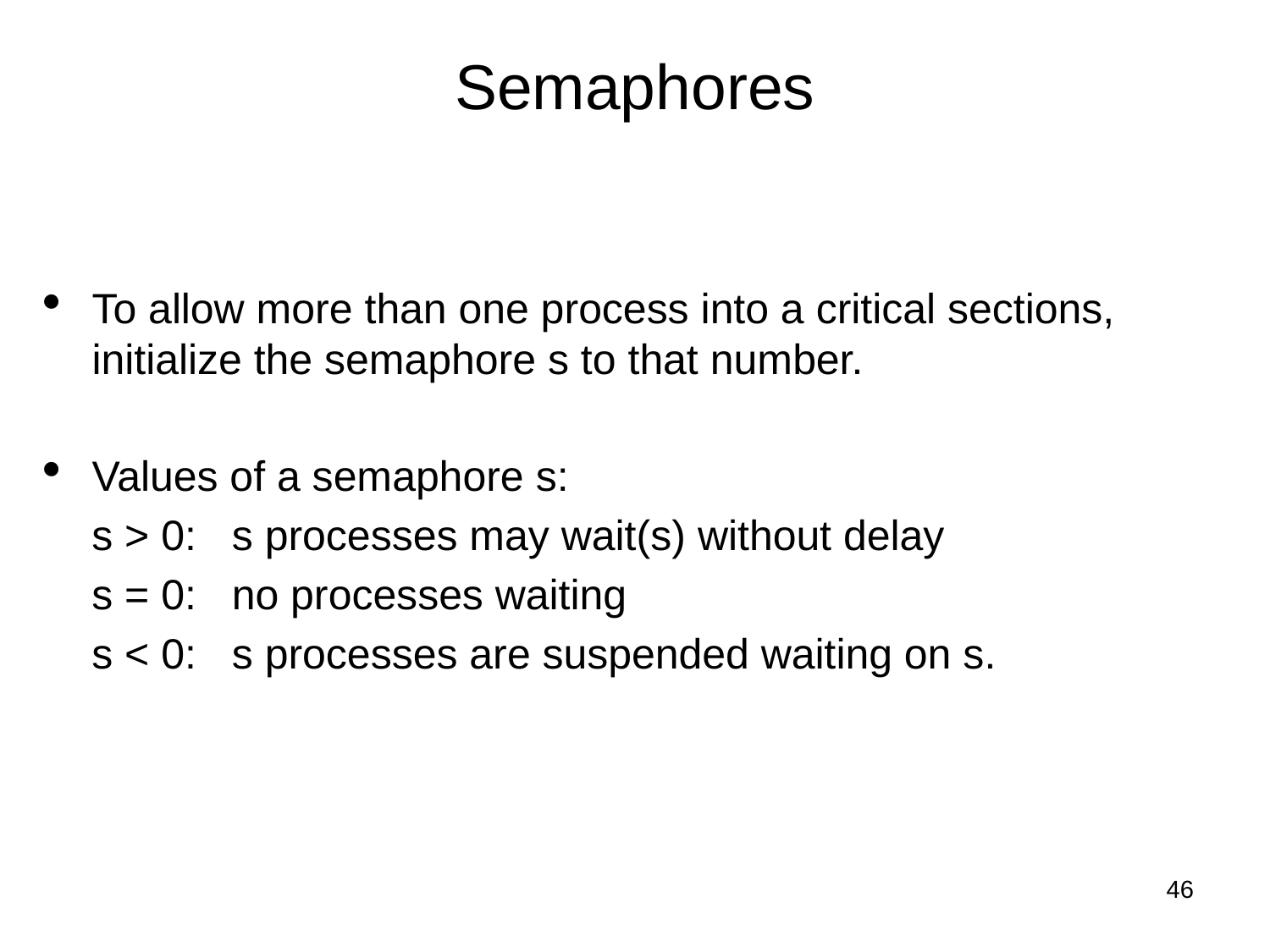

Semaphores
To allow more than one process into a critical sections, initialize the semaphore s to that number.

Values of a semaphore s:
    s > 0:   s processes may wait(s) without delay
    s = 0:   no processes waiting
    s < 0:   s processes are suspended waiting on s.
46